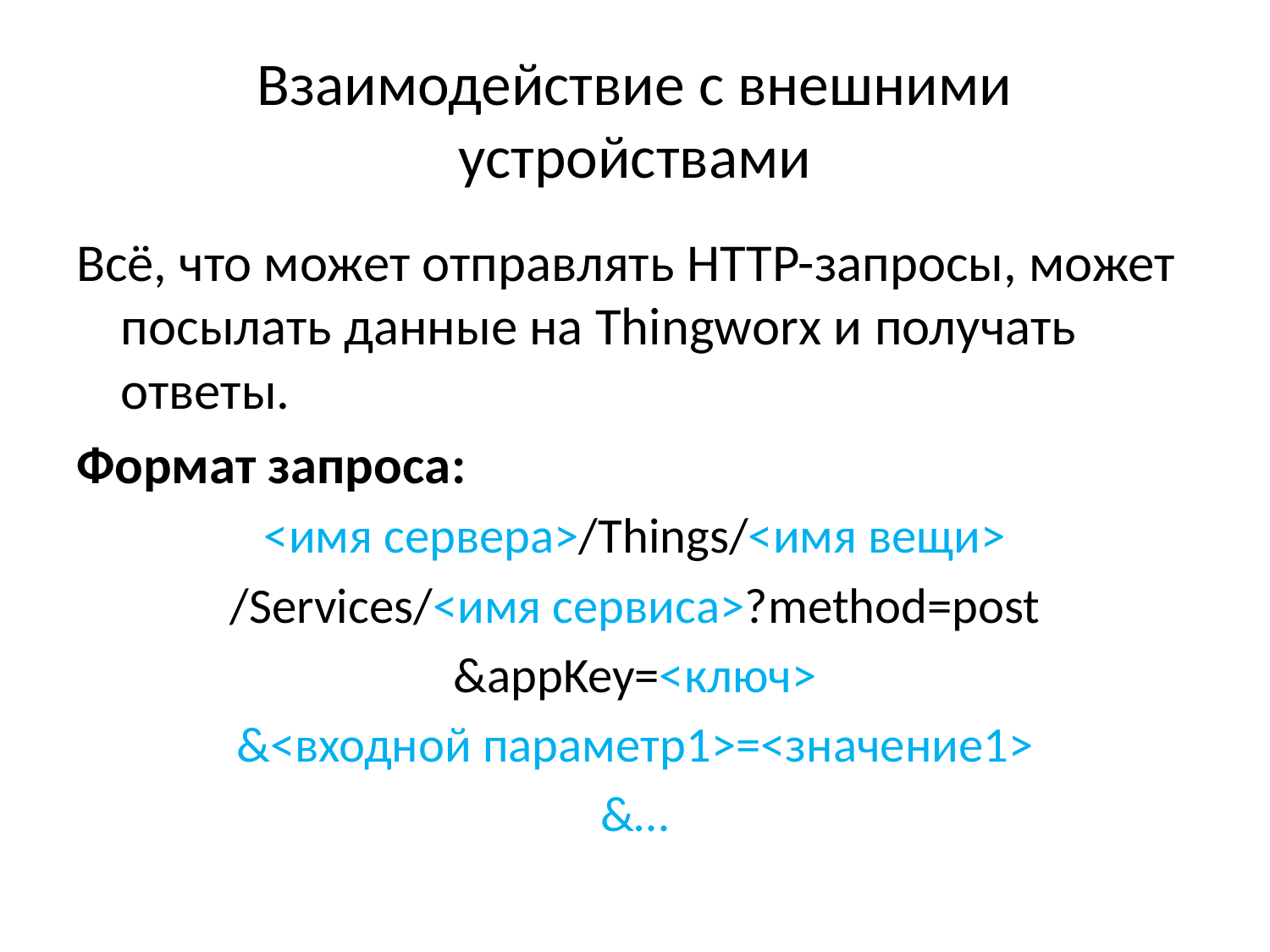

# Взаимодействие с внешними устройствами
Всё, что может отправлять HTTP-запросы, может посылать данные на Thingworx и получать ответы.
Формат запроса:
<имя сервера>/Things/<имя вещи>
/Services/<имя сервиса>?method=post
&appKey=<ключ>
&<входной параметр1>=<значение1>
&…